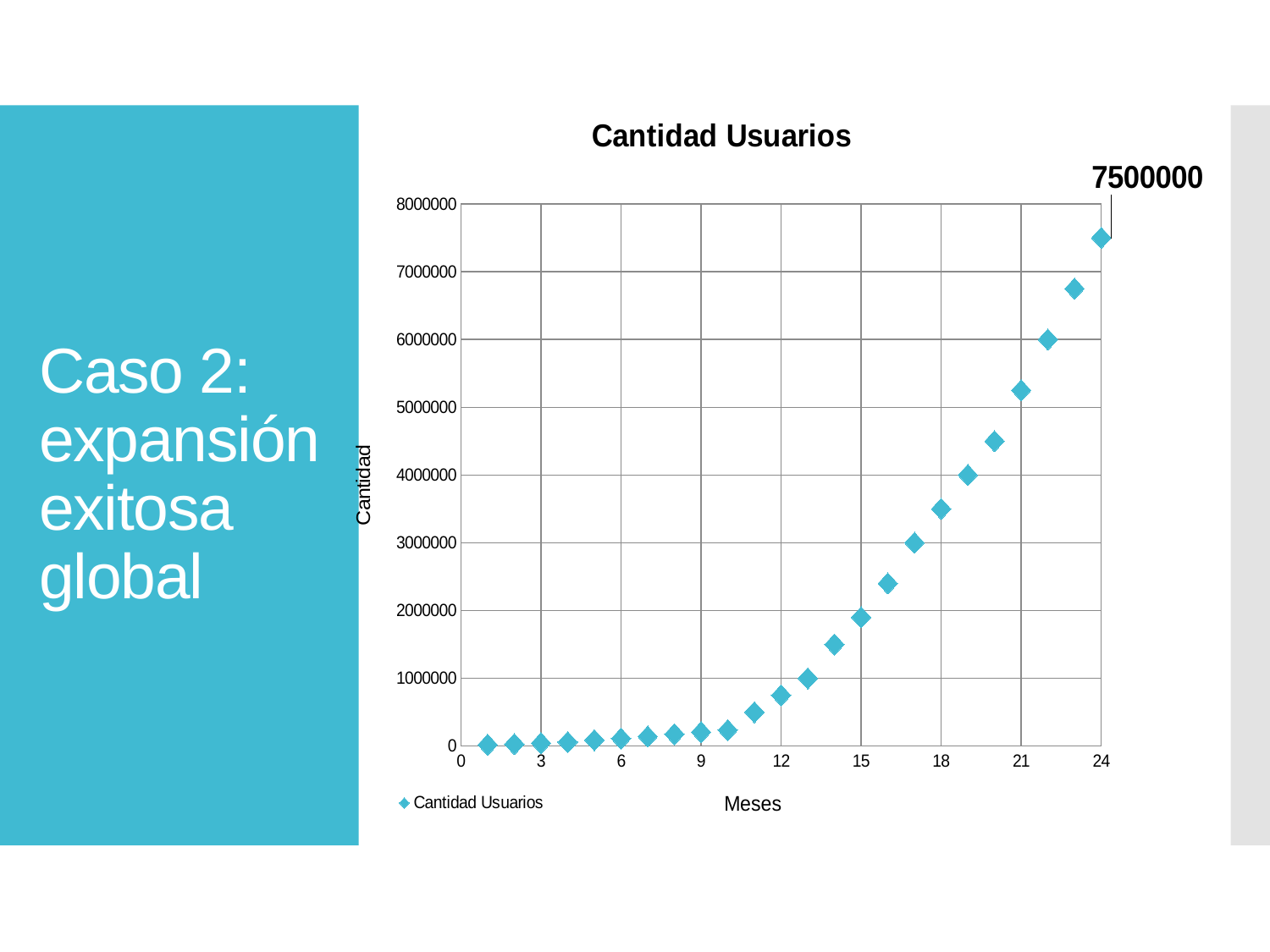

### Chart:

| Category | Cantidad Usuarios |
|---|---|
# Caso 2: expansión exitosa global